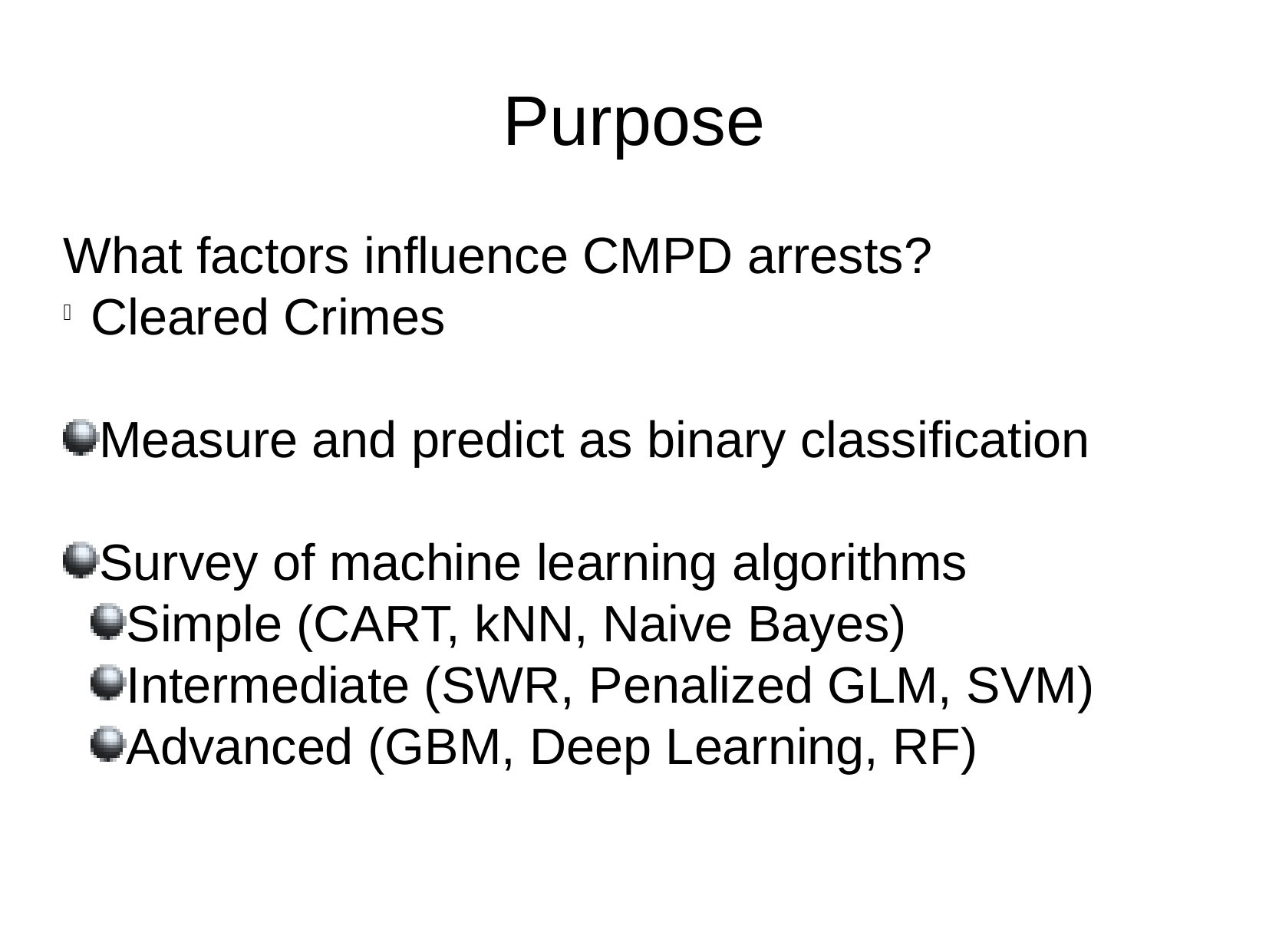

Purpose
What factors influence CMPD arrests?
Cleared Crimes

Measure and predict as binary classification

Survey of machine learning algorithms
Simple (CART, kNN, Naive Bayes)
Intermediate (SWR, Penalized GLM, SVM)
Advanced (GBM, Deep Learning, RF)